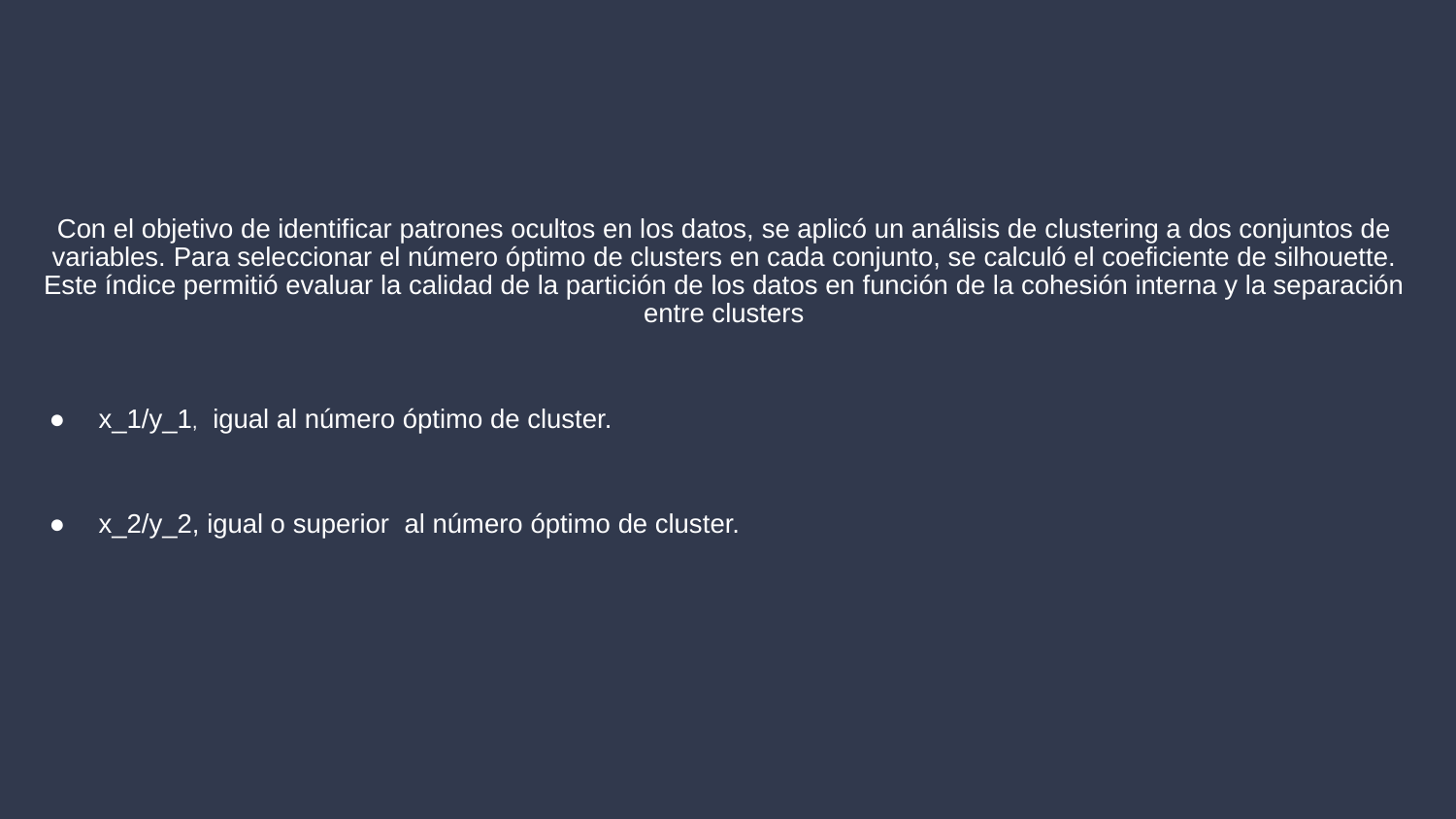

Con el objetivo de identificar patrones ocultos en los datos, se aplicó un análisis de clustering a dos conjuntos de variables. Para seleccionar el número óptimo de clusters en cada conjunto, se calculó el coeficiente de silhouette. Este índice permitió evaluar la calidad de la partición de los datos en función de la cohesión interna y la separación entre clusters

x_1/y_1,  igual al número óptimo de cluster.

x_2/y_2, igual o superior  al número óptimo de cluster.